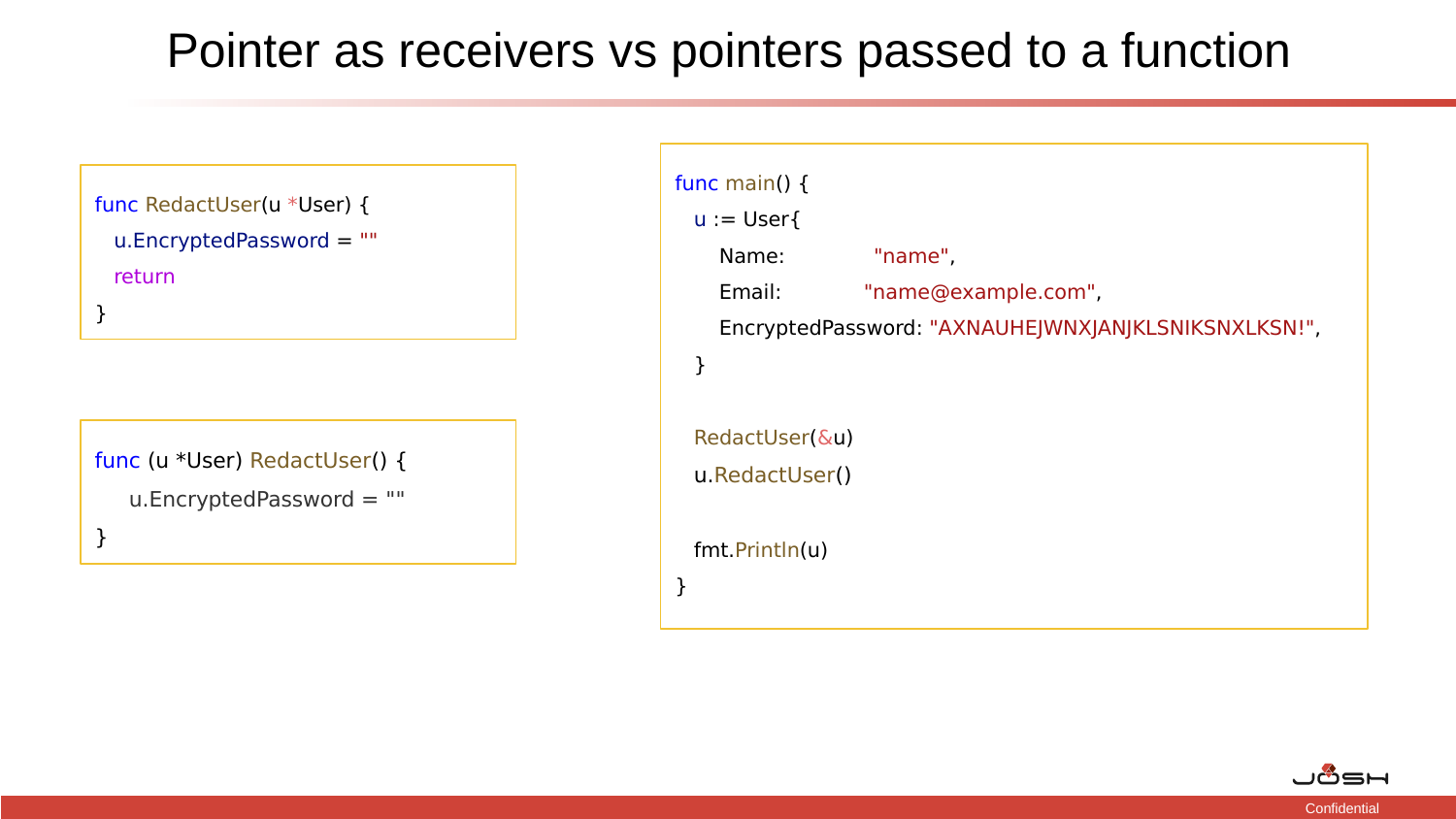

# Pointer as receivers vs pointers passed to a function
func main() {
   u := User{
       Name:              "name",
       Email:             "name@example.com",
       EncryptedPassword: "AXNAUHEJWNXJANJKLSNIKSNXLKSN!",
   }

   RedactUser(&u)
   u.RedactUser()

   fmt.Println(u)
}

func RedactUser(u *User) {
   u.EncryptedPassword = ""
   return
}
func (u *User) RedactUser() {
     u.EncryptedPassword = ""
}